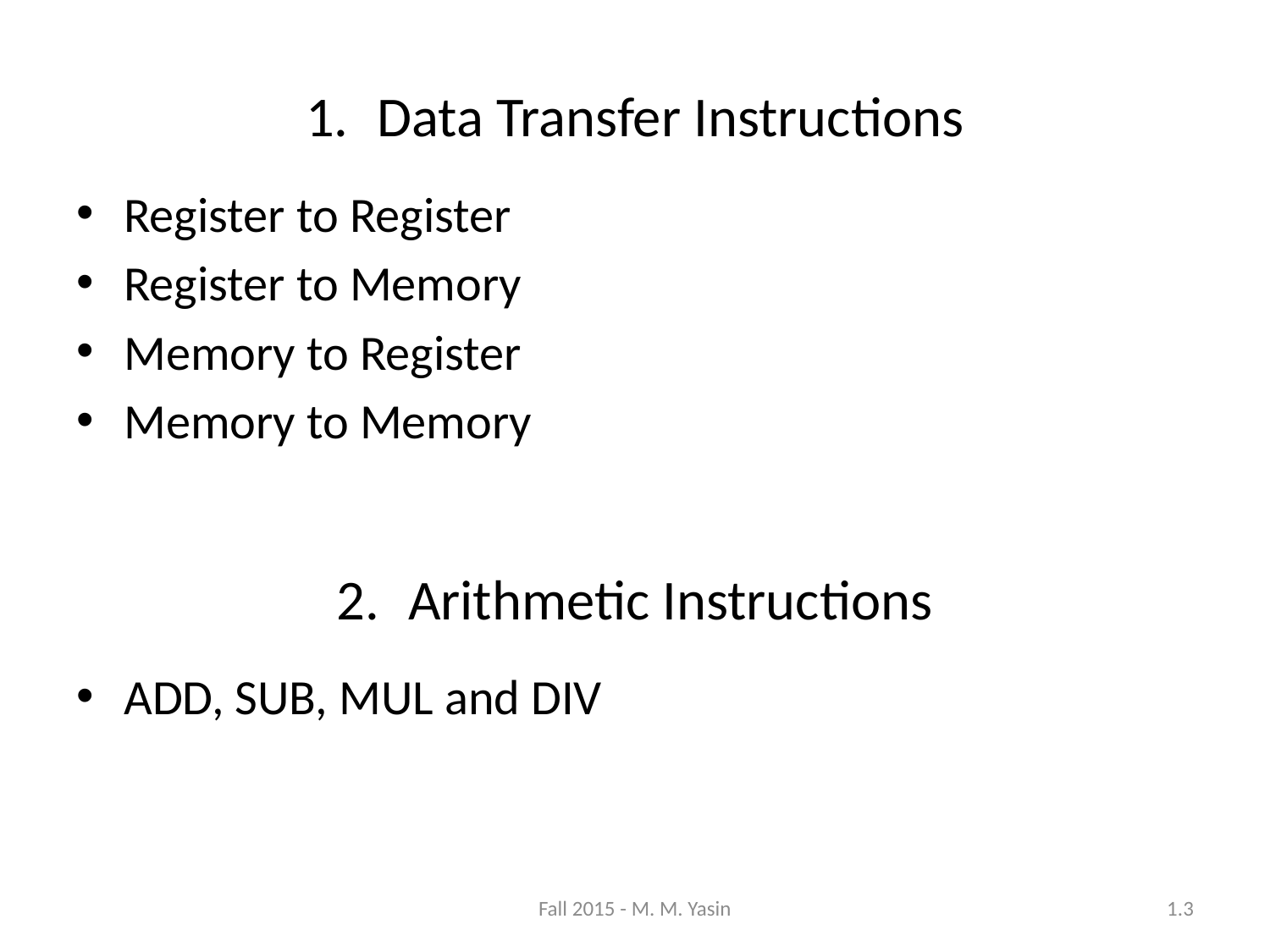

Data Transfer Instructions

Register to Register
Register to Memory
Memory to Register
Memory to Memory

Arithmetic Instructions

ADD, SUB, MUL and DIV
Fall 2015 - M. M. Yasin
1.3